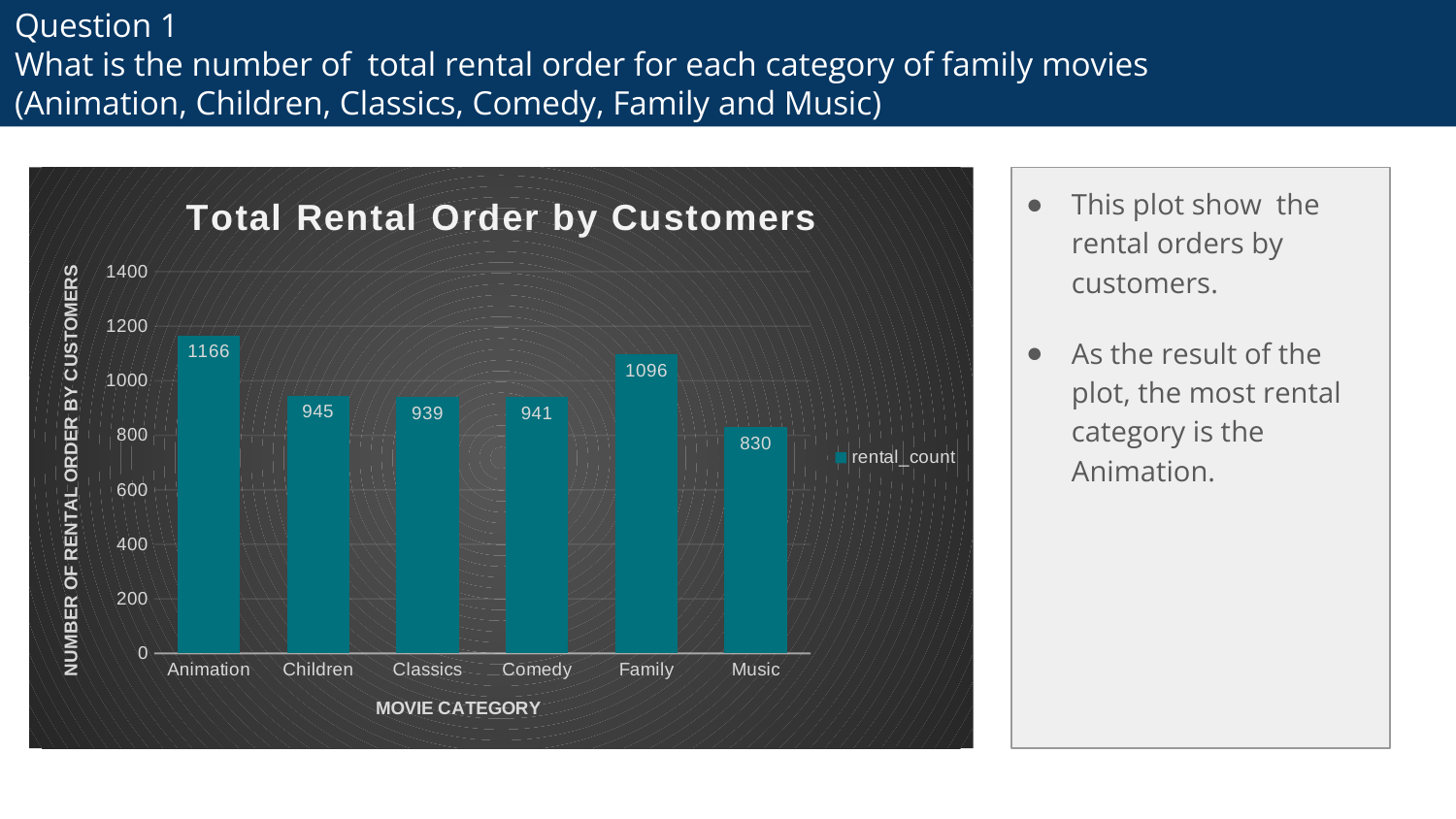

# Question 1 What is the number of  total rental order for each category of family movies (Animation, Children, Classics, Comedy, Family and Music)

### Chart: Total Rental Order by Customers

| Category | rental_count |
|---|---|
| Animation | 1166.0 |
| Children | 945.0 |
| Classics | 939.0 |
| Comedy | 941.0 |
| Family | 1096.0 |
| Music | 830.0 |
This plot show  the rental orders by customers.
As the result of the plot, the most rental category is the Animation.